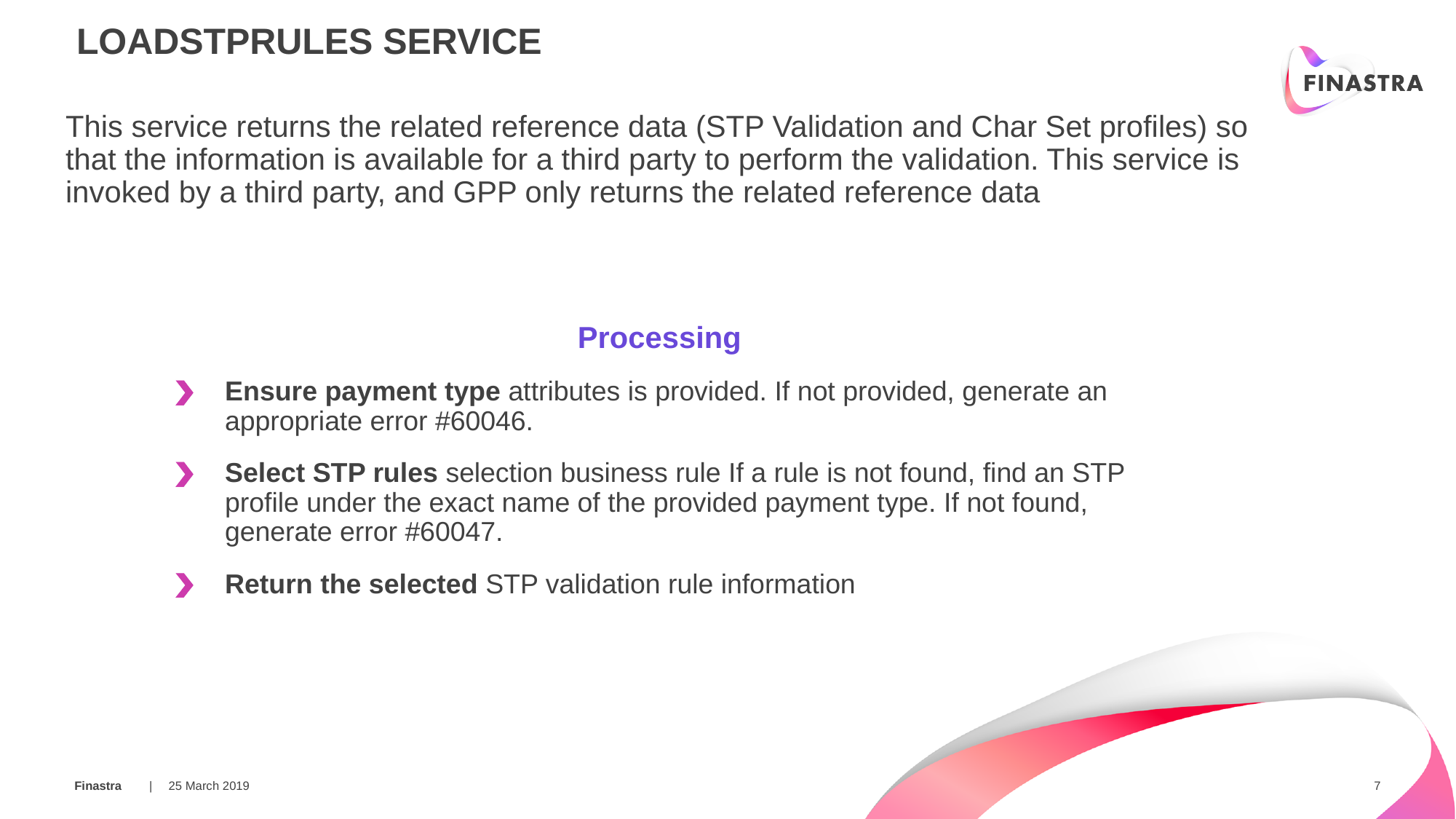

LoadSTPRules SERVICE
This service returns the related reference data (STP Validation and Char Set profiles) so that the information is available for a third party to perform the validation. This service is invoked by a third party, and GPP only returns the related reference data
Processing
Ensure payment type attributes is provided. If not provided, generate an appropriate error #60046.
Select STP rules selection business rule If a rule is not found, find an STP profile under the exact name of the provided payment type. If not found, generate error #60047.
Return the selected STP validation rule information
25 March 2019
7